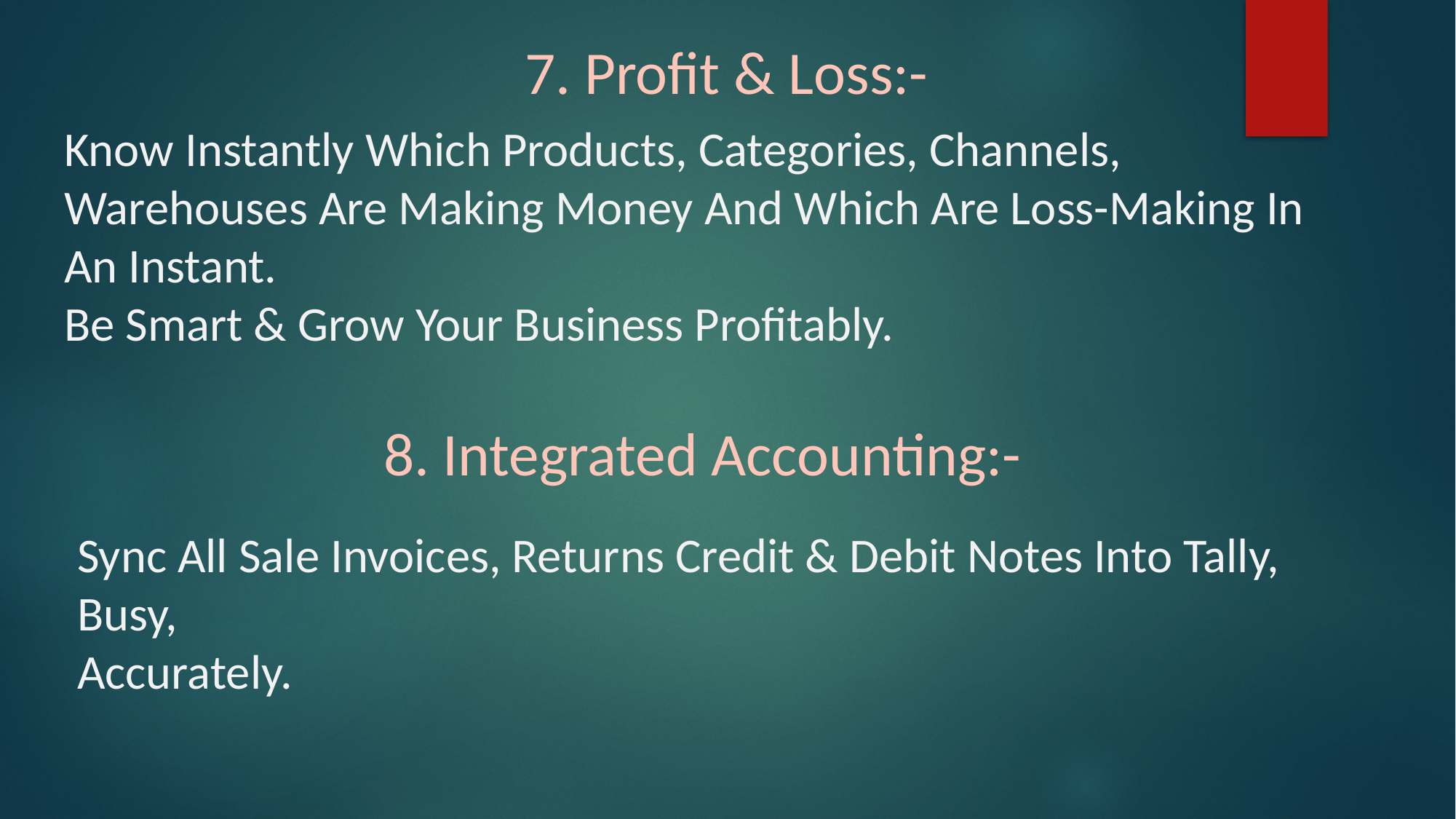

7. Profit & Loss:-
Know Instantly Which Products, Categories, Channels, Warehouses Are Making Money And Which Are Loss-Making In An Instant.
Be Smart & Grow Your Business Profitably.
8. Integrated Accounting:-
Sync All Sale Invoices, Returns Credit & Debit Notes Into Tally, Busy,
Accurately.